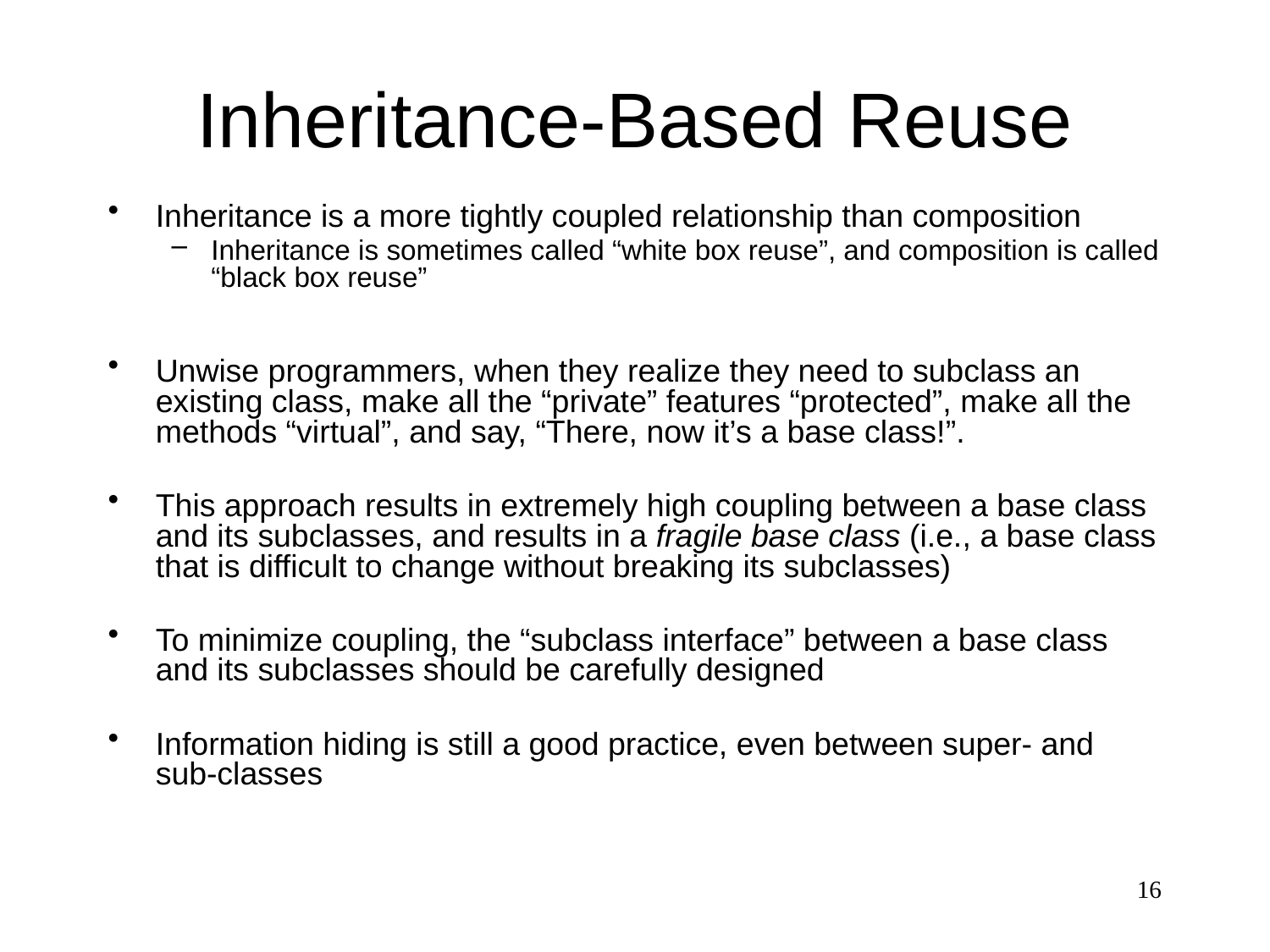

# Inheritance-Based Reuse
Inheritance is a more tightly coupled relationship than composition
Inheritance is sometimes called “white box reuse”, and composition is called “black box reuse”

Unwise programmers, when they realize they need to subclass an existing class, make all the “private” features “protected”, make all the methods “virtual”, and say, “There, now it’s a base class!”.

This approach results in extremely high coupling between a base class and its subclasses, and results in a fragile base class (i.e., a base class that is difficult to change without breaking its subclasses)

To minimize coupling, the “subclass interface” between a base class and its subclasses should be carefully designed

Information hiding is still a good practice, even between super- and sub-classes
16